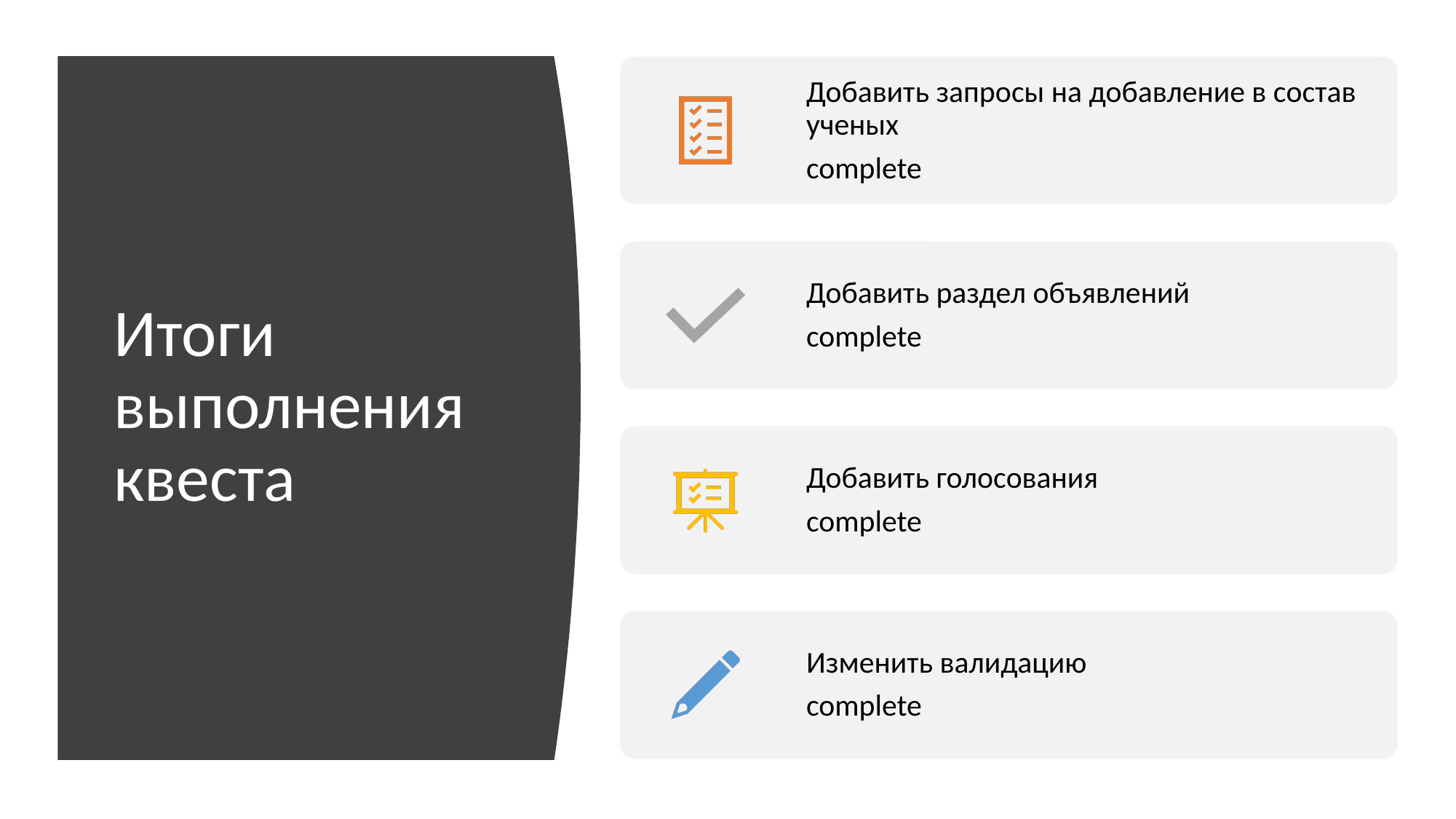

Добавить запросы на добавление в состав ученых
complete
Добавить раздел объявлений
complete
Добавить голосования
complete
Изменить валидацию
complete

# Итоги выполнения квеста